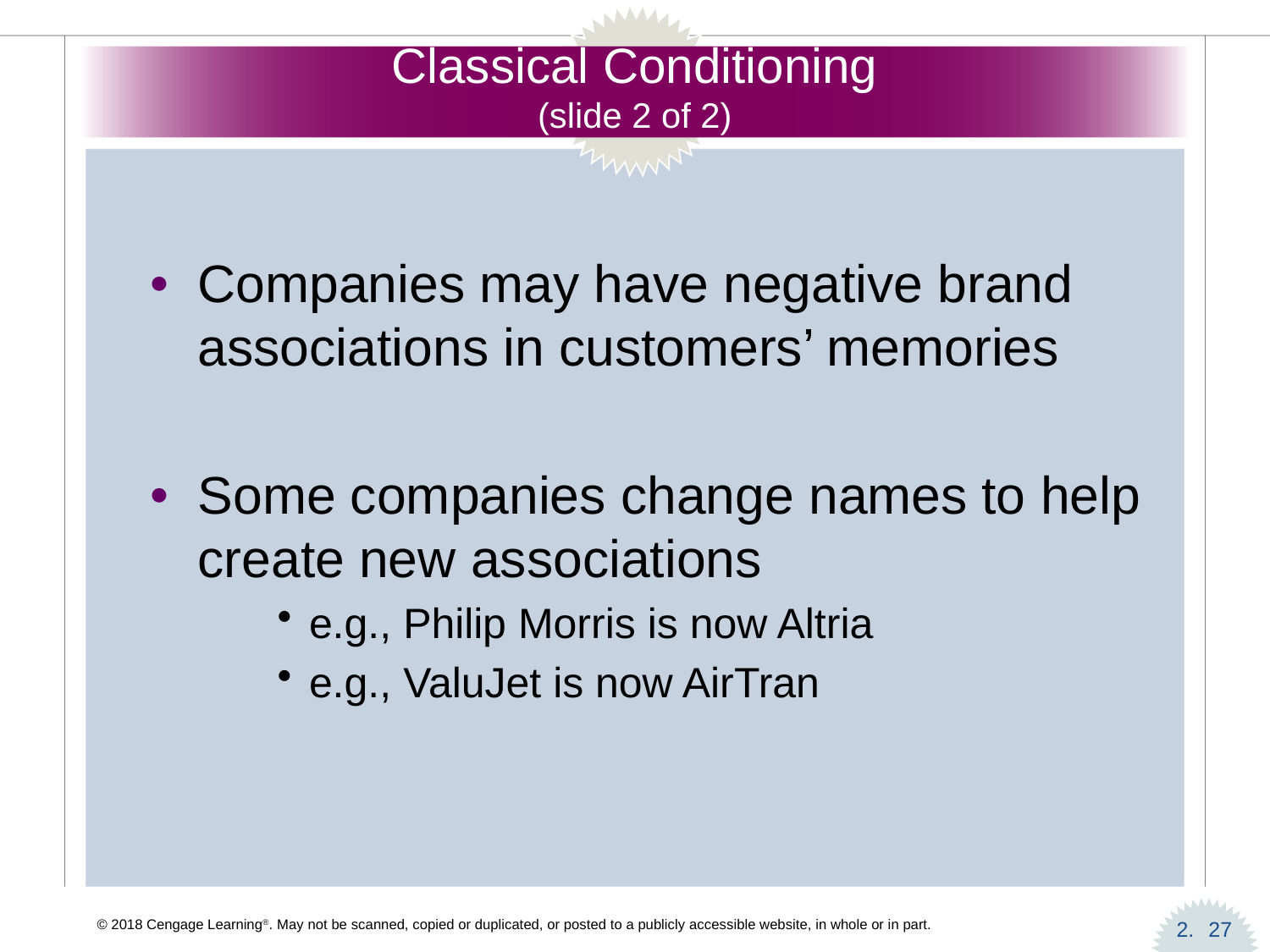

# Classical Conditioning (slide 2 of 2)
Companies may have negative brand associations in customers’ memories

Some companies change names to help create new associations
e.g., Philip Morris is now Altria
e.g., ValuJet is now AirTran

27